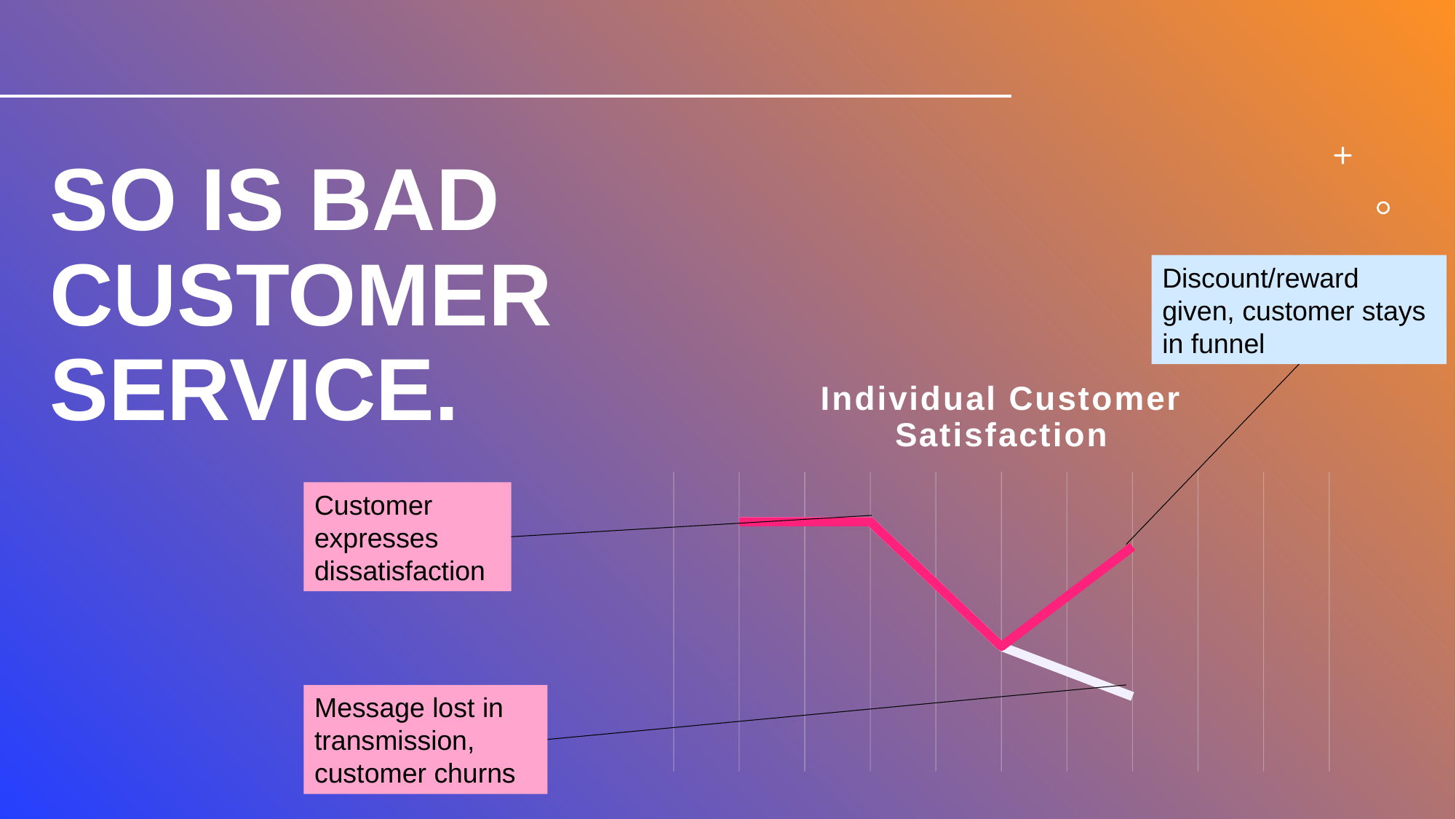

# so is bad customer service.

Discount/reward given, customer stays in funnel

### Chart: Individual Customer Satisfaction

| Category | Series 1 | Series 2 |
|---|---|---|
| Category 1 | 1.0 | 1.0 |
| Category 2 | 1.0 | 1.0 |
| Category 3 | 0.5 | 0.5 |
| Category 4 | 0.3 | 0.9 |
Customer expresses
dissatisfaction
Message lost in transmission, customer churns